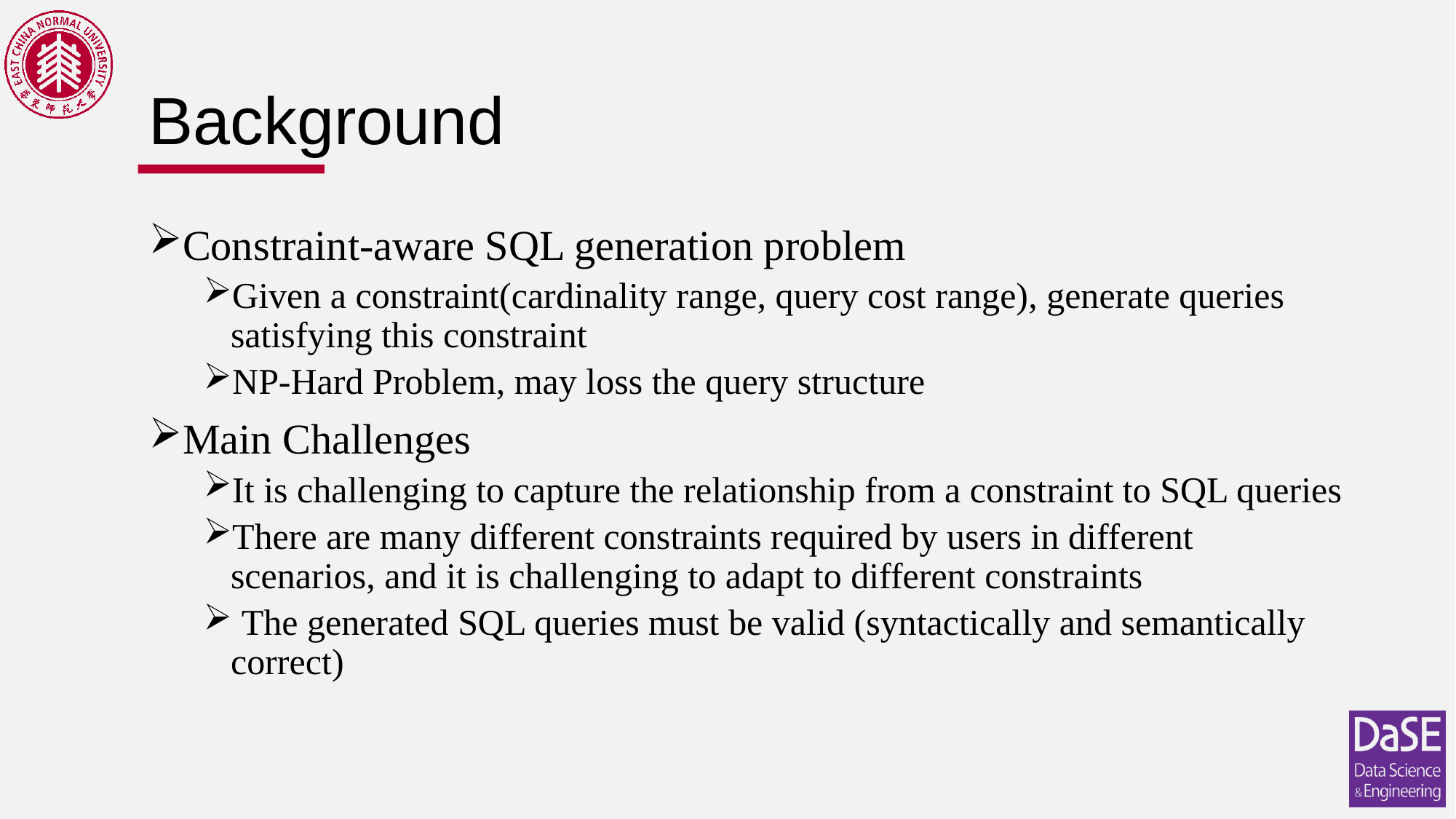

# Background
Constraint-aware SQL generation problem
Given a constraint(cardinality range, query cost range), generate queries satisfying this constraint
NP-Hard Problem, may loss the query structure
Main Challenges
It is challenging to capture the relationship from a constraint to SQL queries
There are many different constraints required by users in different scenarios, and it is challenging to adapt to different constraints
 The generated SQL queries must be valid (syntactically and semantically correct)